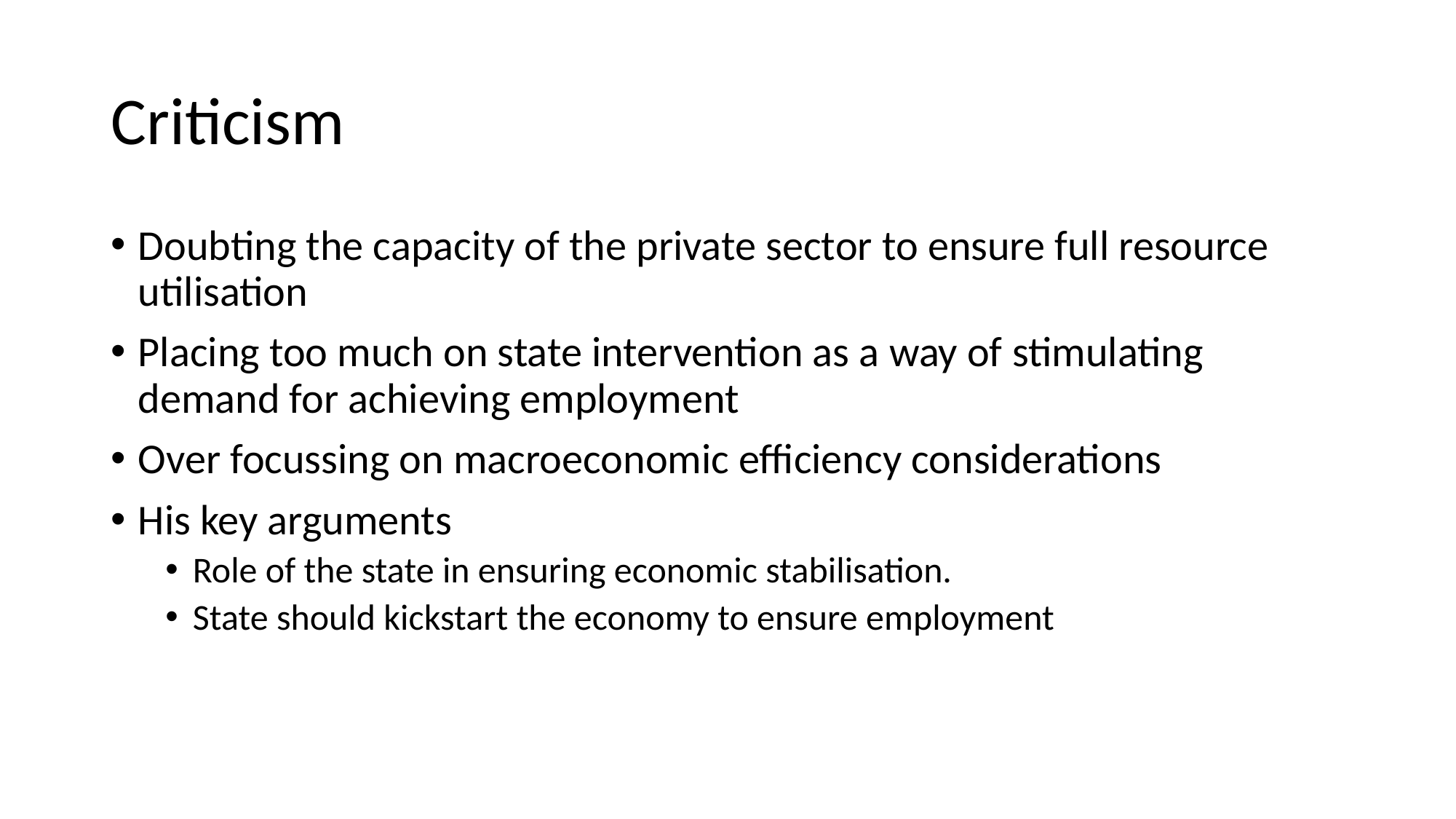

# Criticism
Doubting the capacity of the private sector to ensure full resource utilisation
Placing too much on state intervention as a way of stimulating demand for achieving employment
Over focussing on macroeconomic efficiency considerations
His key arguments
Role of the state in ensuring economic stabilisation.
State should kickstart the economy to ensure employment